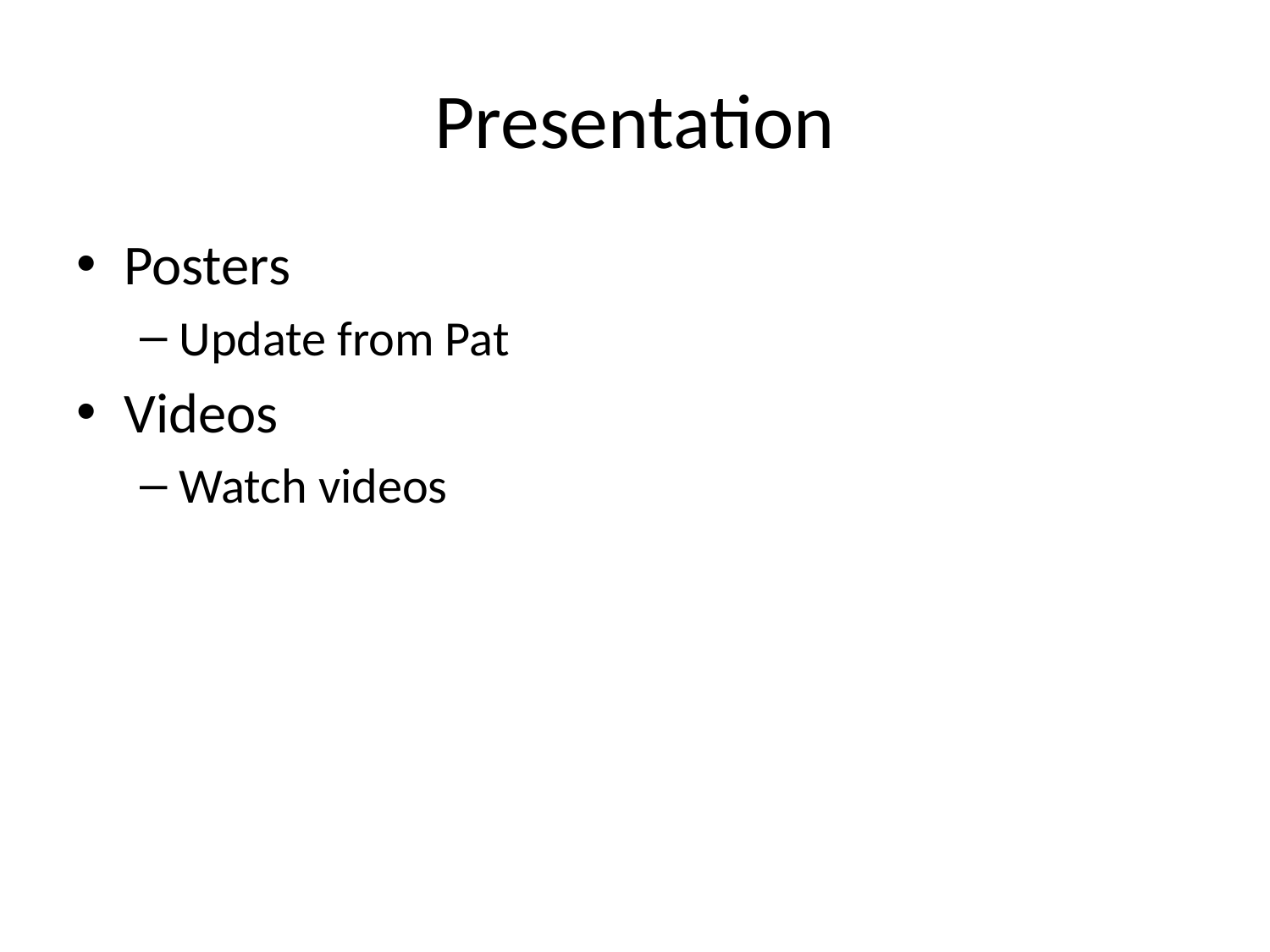

# Presentation
Posters
Update from Pat
Videos
Watch videos